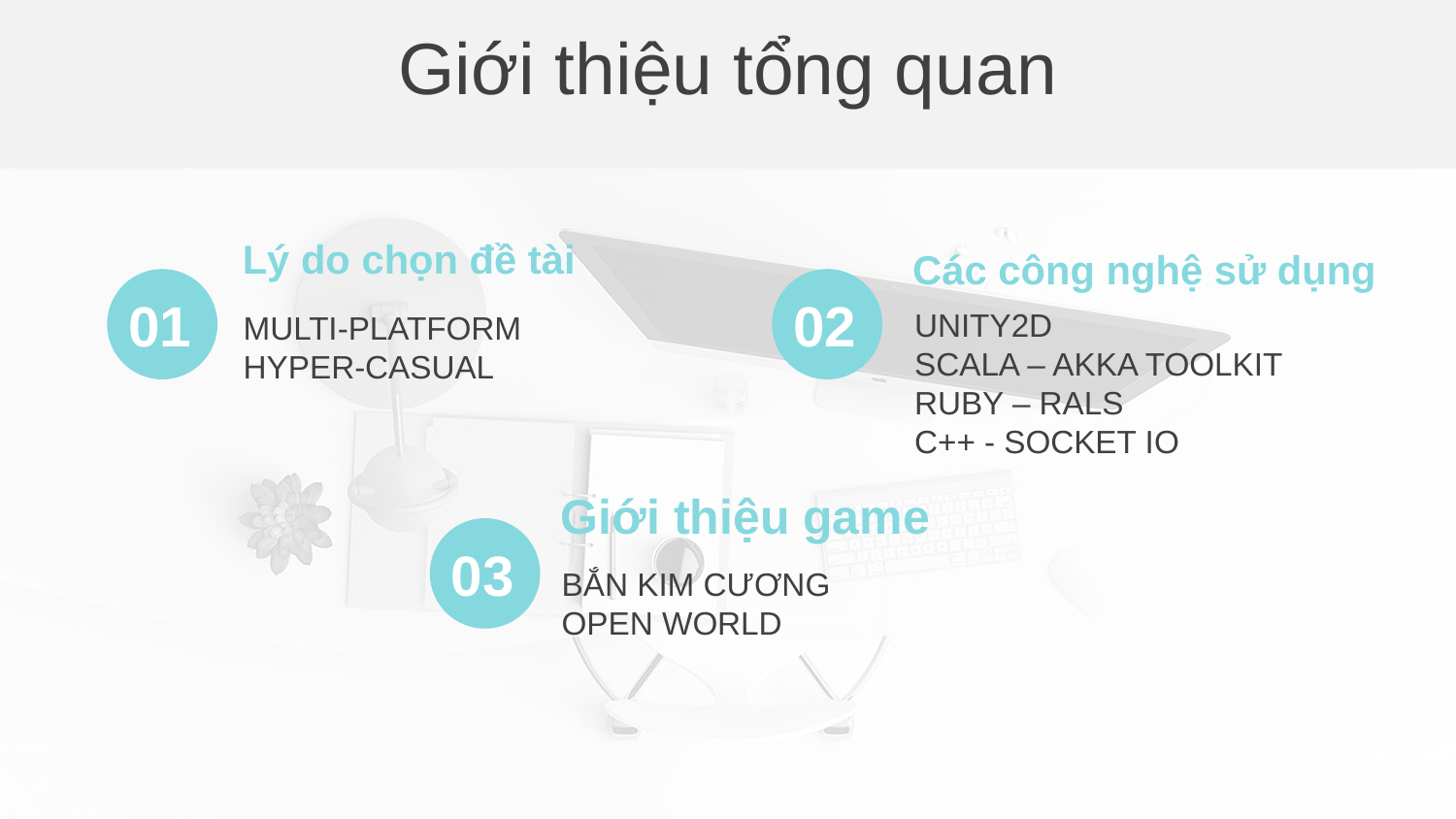

Giới thiệu tổng quan
Lý do chọn đề tài
MULTI-PLATFORM
HYPER-CASUAL
Các công nghệ sử dụng
UNITY2D
SCALA – AKKA TOOLKIT
RUBY – RALS
C++ - SOCKET IO

01
02
Giới thiệu game
BẮN KIM CƯƠNG
OPEN WORLD

03